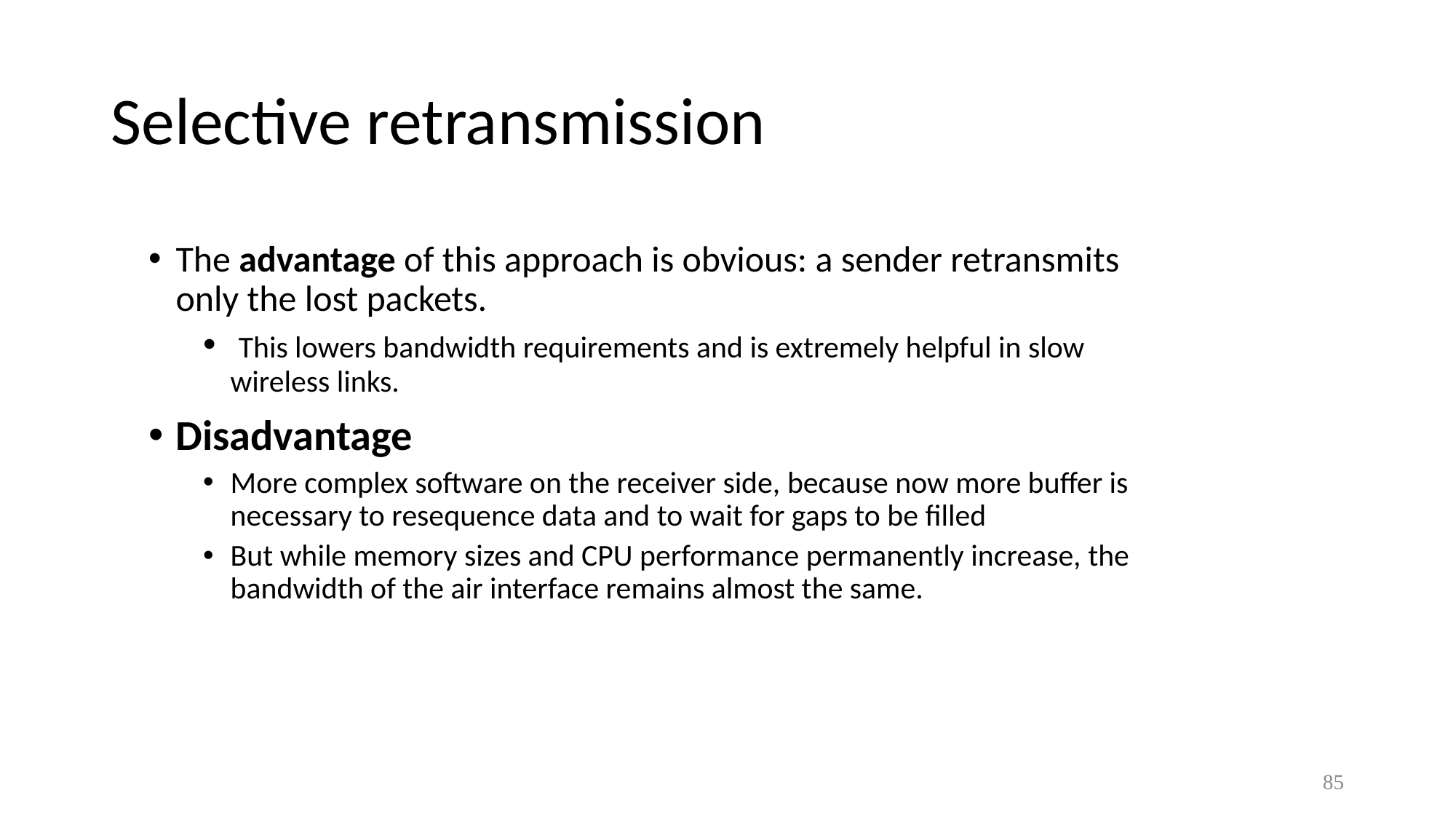

# Selective retransmission
The advantage of this approach is obvious: a sender retransmits only the lost packets.
 This lowers bandwidth requirements and is extremely helpful in slow wireless links.
Disadvantage
More complex software on the receiver side, because now more buffer is necessary to resequence data and to wait for gaps to be filled
But while memory sizes and CPU performance permanently increase, the bandwidth of the air interface remains almost the same.

85